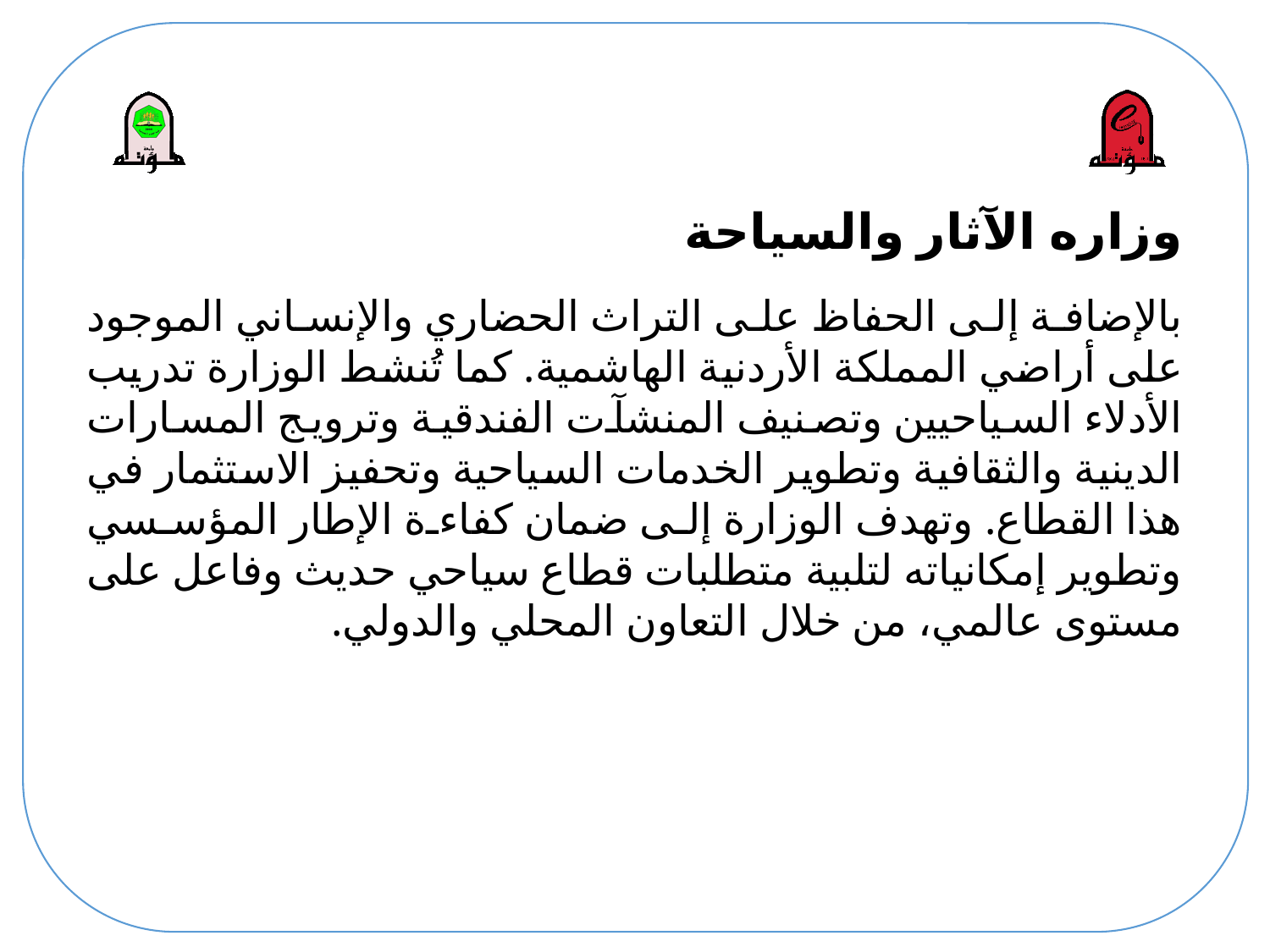

# وزاره الآثار والسياحة
بالإضافة إلى الحفاظ على التراث الحضاري والإنساني الموجود على أراضي المملكة الأردنية الهاشمية. كما تُنشط الوزارة تدريب الأدلاء السياحيين وتصنيف المنشآت الفندقية وترويج المسارات الدينية والثقافية وتطوير الخدمات السياحية وتحفيز الاستثمار في هذا القطاع. وتهدف الوزارة إلى ضمان كفاءة الإطار المؤسسي وتطوير إمكانياته لتلبية متطلبات قطاع سياحي حديث وفاعل على مستوى عالمي، من خلال التعاون المحلي والدولي.